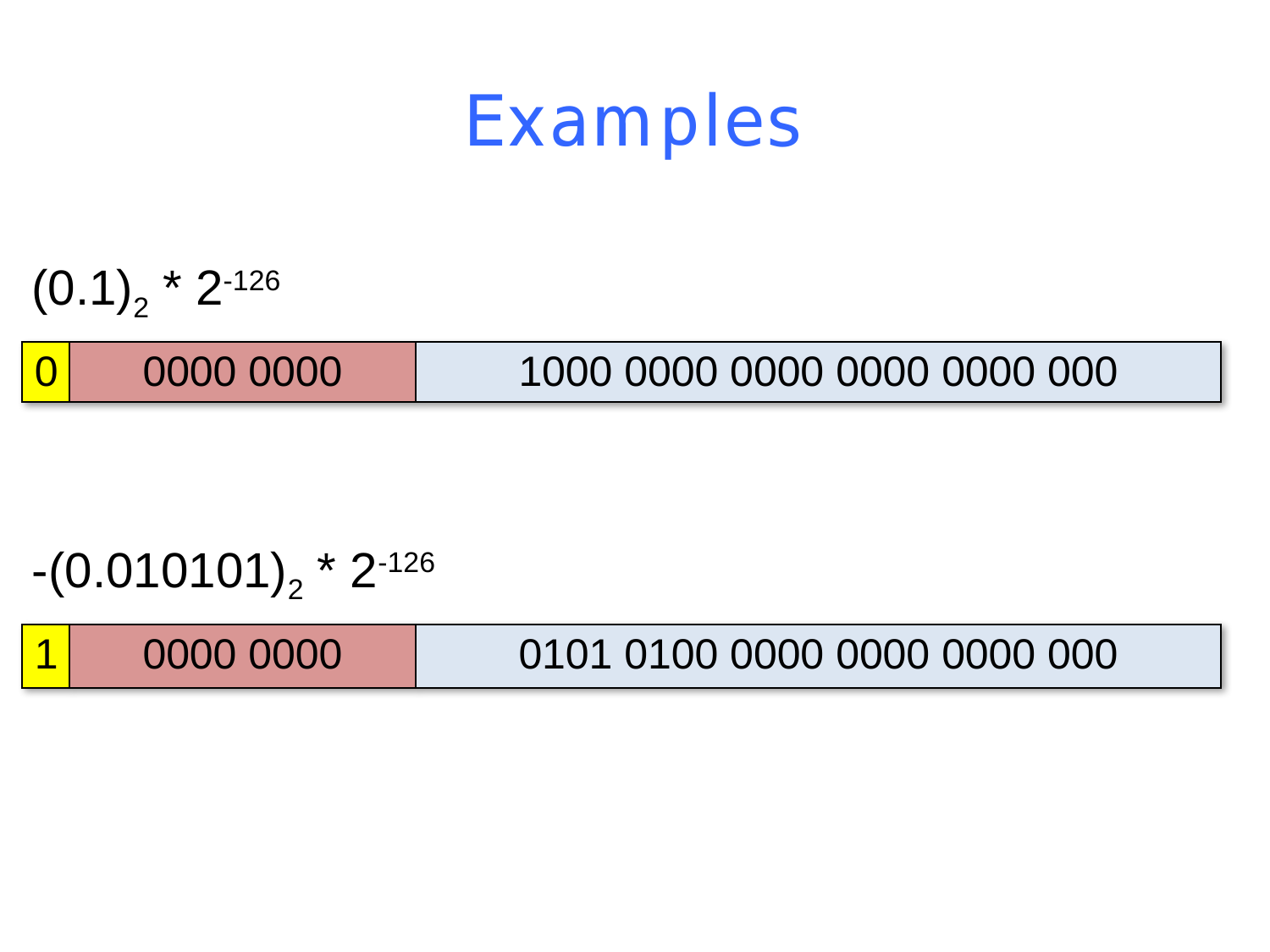

# Examples
(0.1)2 * 2-126
| 0 | 0000 0000 | 1000 0000 0000 0000 0000 000 |
| --- | --- | --- |
-(0.010101)2 * 2-126
| 1 | 0000 0000 | 0101 0100 0000 0000 0000 000 |
| --- | --- | --- |